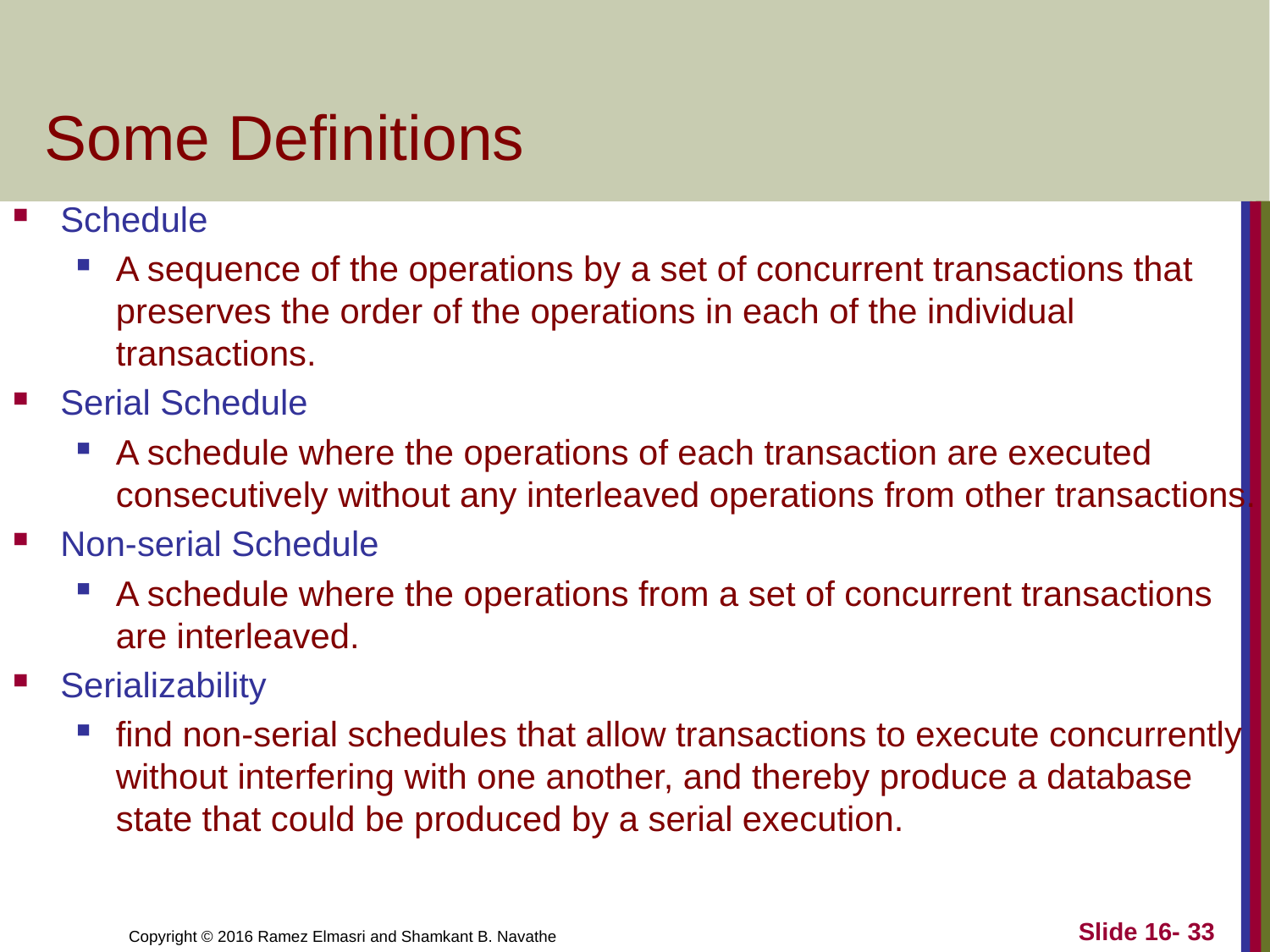

# Some Definitions
Schedule
A sequence of the operations by a set of concurrent transactions that preserves the order of the operations in each of the individual transactions.
Serial Schedule
A schedule where the operations of each transaction are executed consecutively without any interleaved operations from other transactions.
Non-serial Schedule
A schedule where the operations from a set of concurrent transactions are interleaved.
Serializability
find non-serial schedules that allow transactions to execute concurrently without interfering with one another, and thereby produce a database state that could be produced by a serial execution.
Slide 16- 33